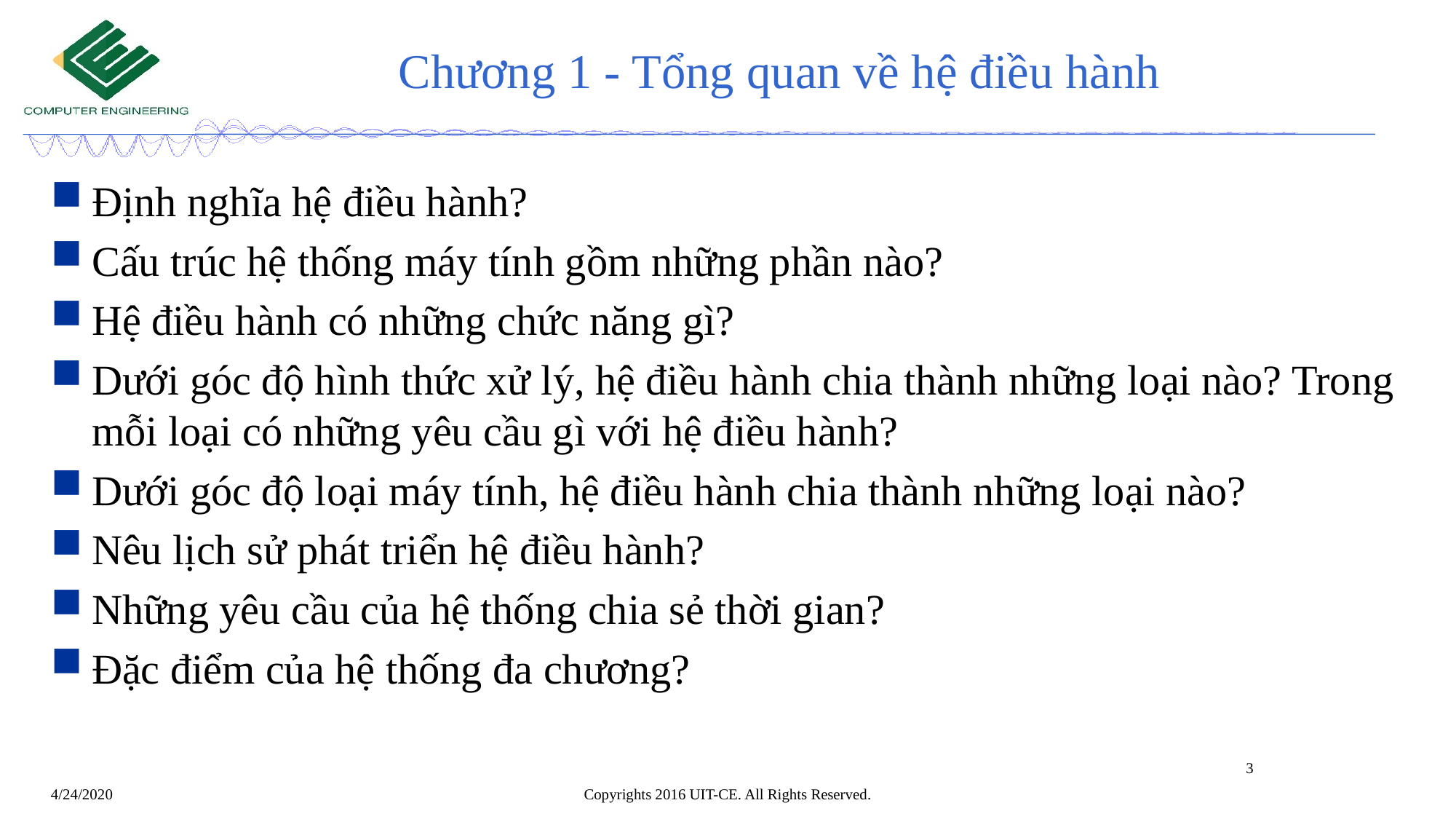

# Chương 1 - Tổng quan về hệ điều hành
Định nghĩa hệ điều hành?
Cấu trúc hệ thống máy tính gồm những phần nào?
Hệ điều hành có những chức năng gì?
Dưới góc độ hình thức xử lý, hệ điều hành chia thành những loại nào? Trong mỗi loại có những yêu cầu gì với hệ điều hành?
Dưới góc độ loại máy tính, hệ điều hành chia thành những loại nào?
Nêu lịch sử phát triển hệ điều hành?
Những yêu cầu của hệ thống chia sẻ thời gian?
Đặc điểm của hệ thống đa chương?
3
Copyrights 2016 UIT-CE. All Rights Reserved.
4/24/2020